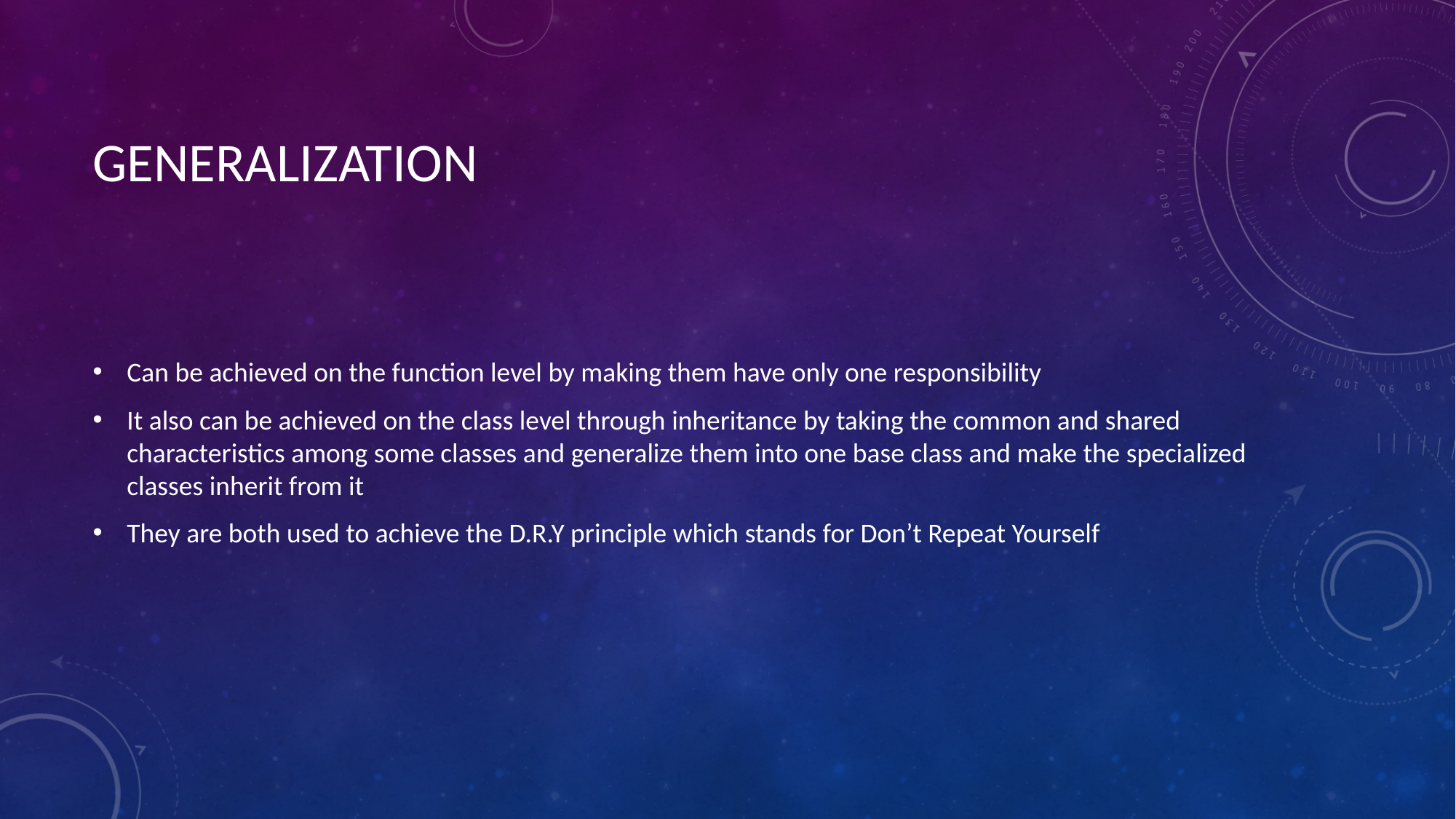

# Generalization
Can be achieved on the function level by making them have only one responsibility
It also can be achieved on the class level through inheritance by taking the common and shared characteristics among some classes and generalize them into one base class and make the specialized classes inherit from it
They are both used to achieve the D.R.Y principle which stands for Don’t Repeat Yourself